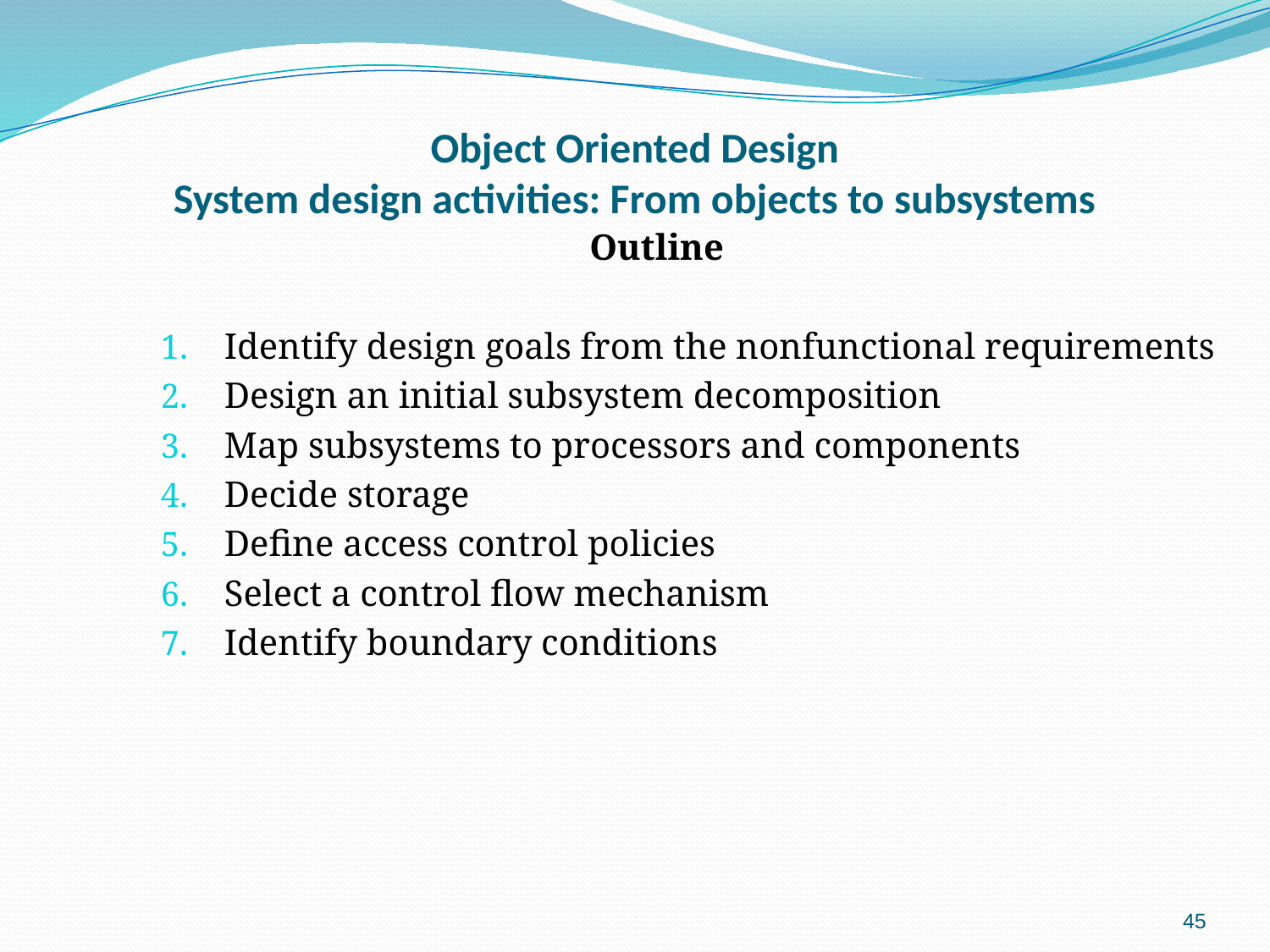

# Object Oriented Design System design activities: From objects to subsystems

				Outline

Identify design goals from the nonfunctional requirements
Design an initial subsystem decomposition
Map subsystems to processors and components
Decide storage
Define access control policies
Select a control flow mechanism
Identify boundary conditions
45